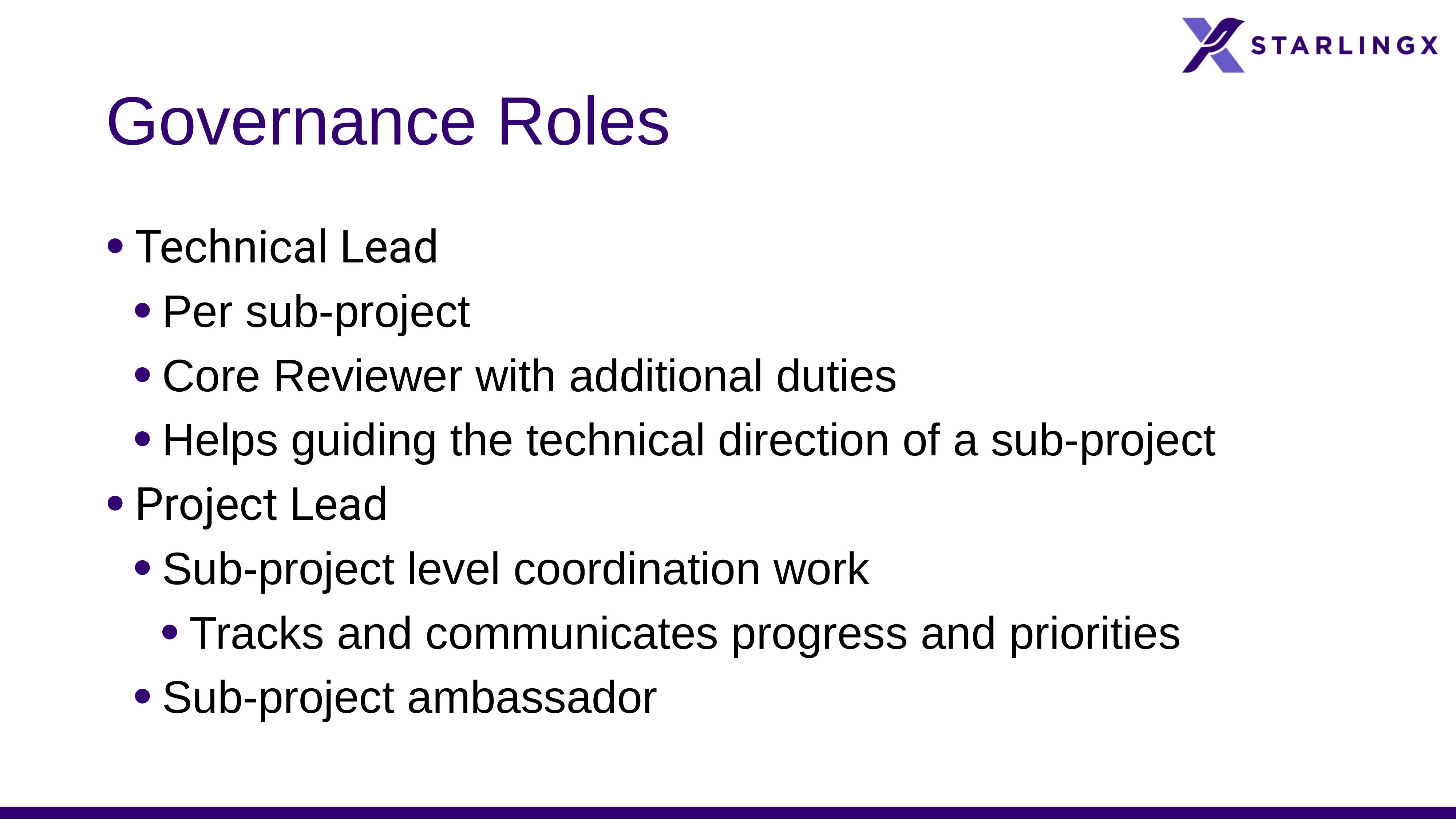

# Governance Roles
Technical Lead
Per sub-project
Core Reviewer with additional duties
Helps guiding the technical direction of a sub-project
Project Lead
Sub-project level coordination work
Tracks and communicates progress and priorities
Sub-project ambassador